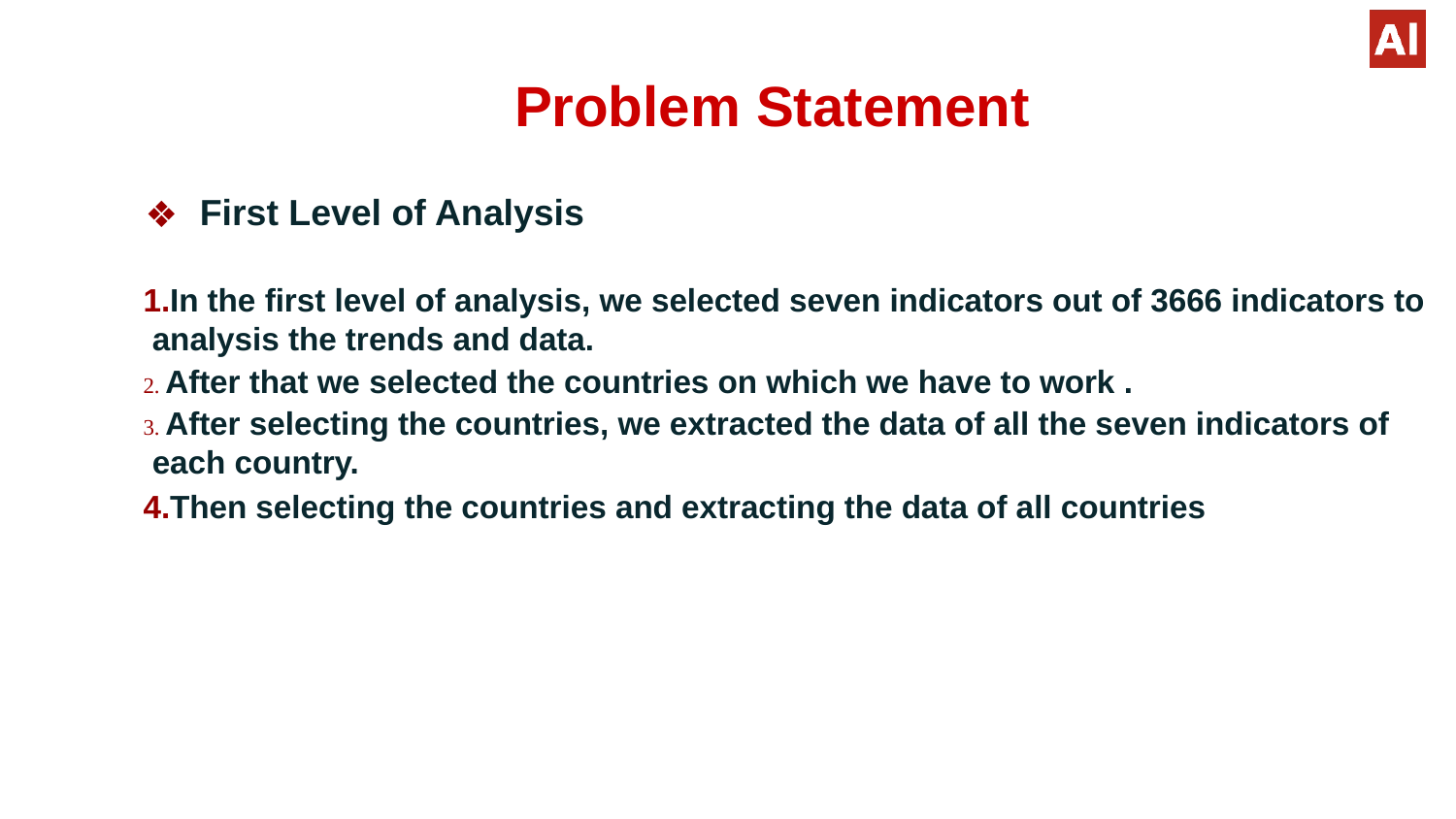

# Problem Statement
First Level of Analysis

In the first level of analysis, we selected seven indicators out of 3666 indicators to analysis the trends and data.
 After that we selected the countries on which we have to work .
 After selecting the countries, we extracted the data of all the seven indicators of each country.
Then selecting the countries and extracting the data of all countries